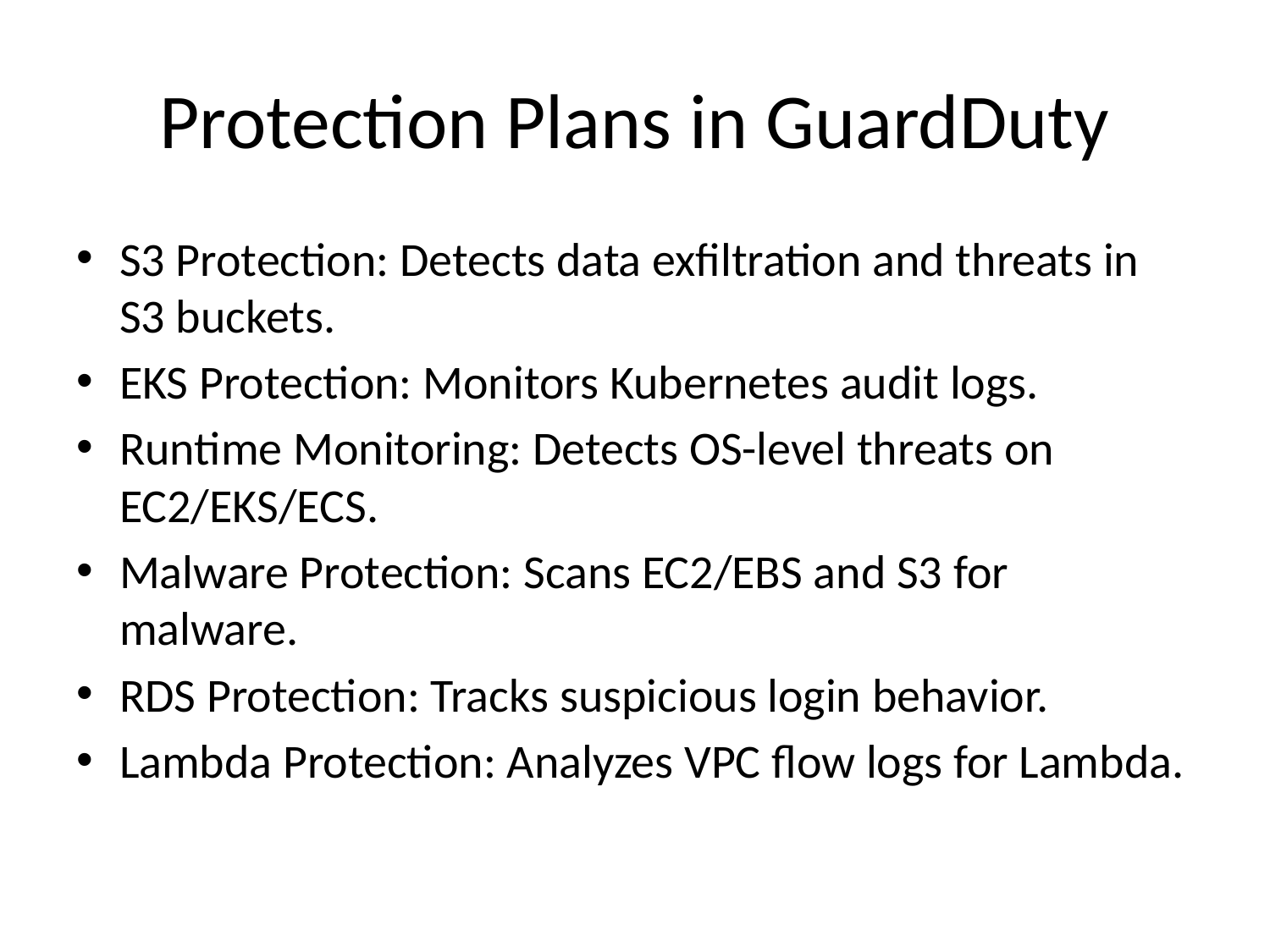

# Protection Plans in GuardDuty
S3 Protection: Detects data exfiltration and threats in S3 buckets.
EKS Protection: Monitors Kubernetes audit logs.
Runtime Monitoring: Detects OS-level threats on EC2/EKS/ECS.
Malware Protection: Scans EC2/EBS and S3 for malware.
RDS Protection: Tracks suspicious login behavior.
Lambda Protection: Analyzes VPC flow logs for Lambda.